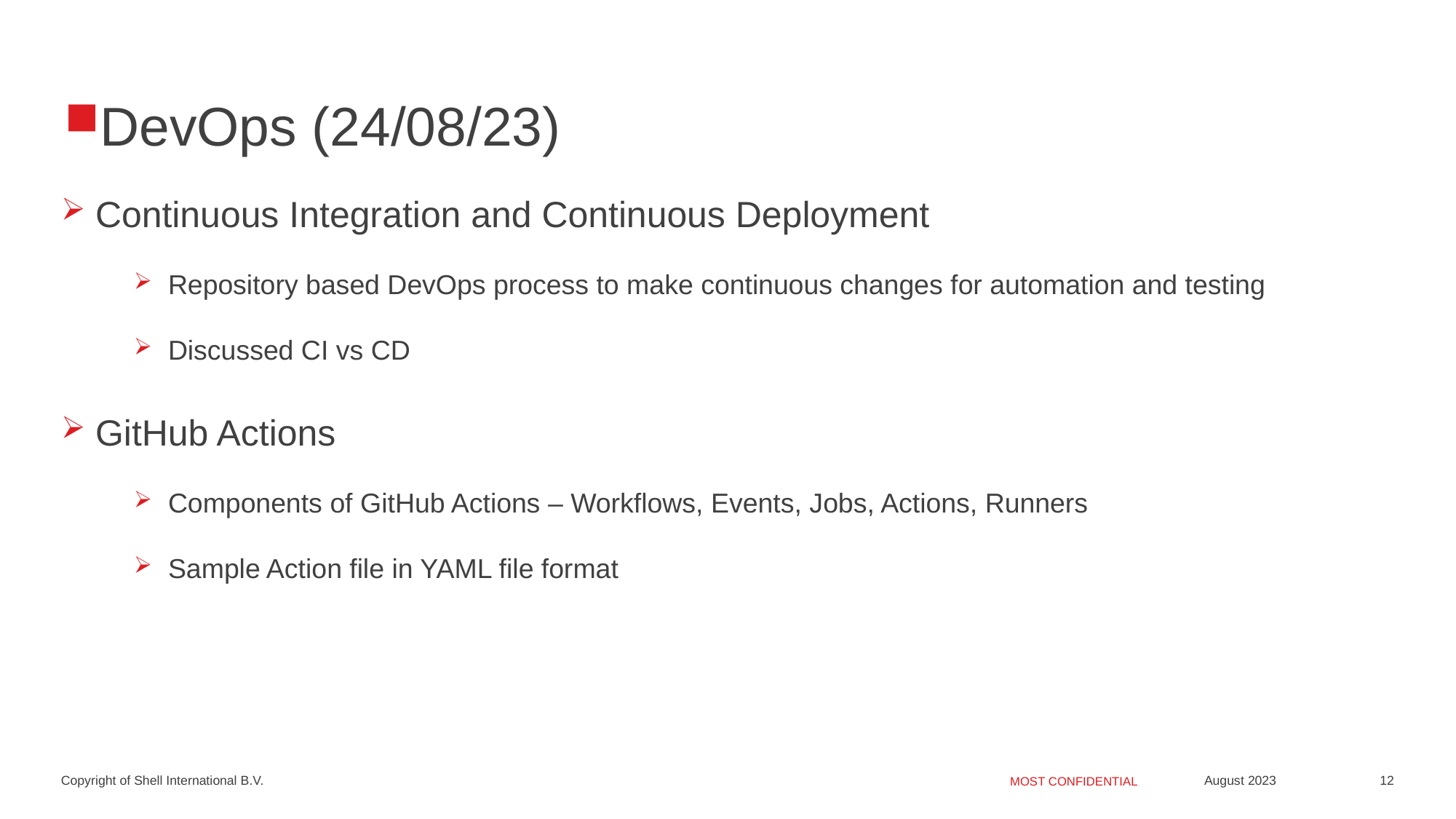

DevOps (24/08/23)
Continuous Integration and Continuous Deployment
Repository based DevOps process to make continuous changes for automation and testing
Discussed CI vs CD
GitHub Actions
Components of GitHub Actions – Workflows, Events, Jobs, Actions, Runners
Sample Action file in YAML file format

12
August 2023